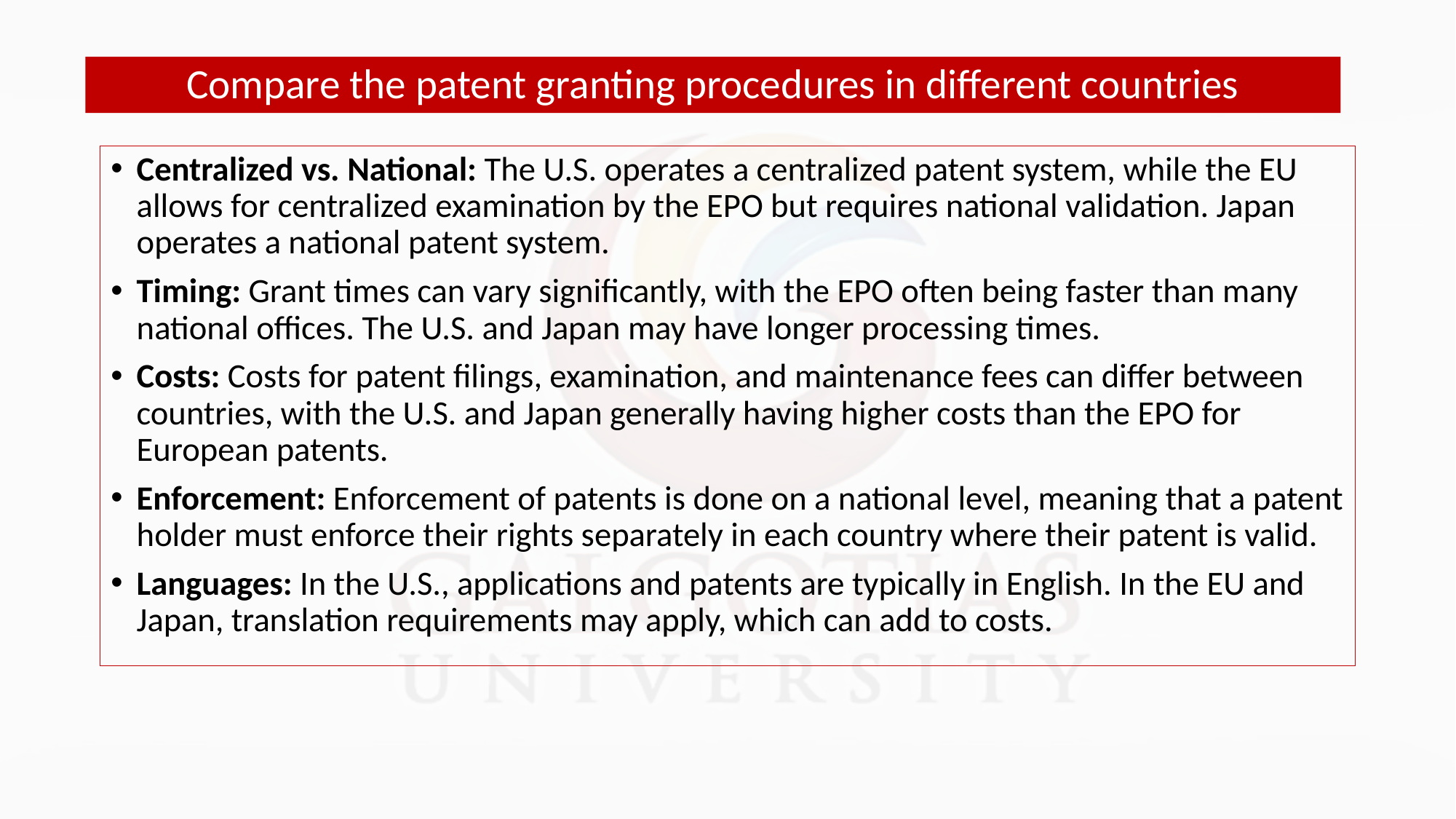

# Compare the patent granting procedures in different countries
Centralized vs. National: The U.S. operates a centralized patent system, while the EU allows for centralized examination by the EPO but requires national validation. Japan operates a national patent system.
Timing: Grant times can vary significantly, with the EPO often being faster than many national offices. The U.S. and Japan may have longer processing times.
Costs: Costs for patent filings, examination, and maintenance fees can differ between countries, with the U.S. and Japan generally having higher costs than the EPO for European patents.
Enforcement: Enforcement of patents is done on a national level, meaning that a patent holder must enforce their rights separately in each country where their patent is valid.
Languages: In the U.S., applications and patents are typically in English. In the EU and Japan, translation requirements may apply, which can add to costs.